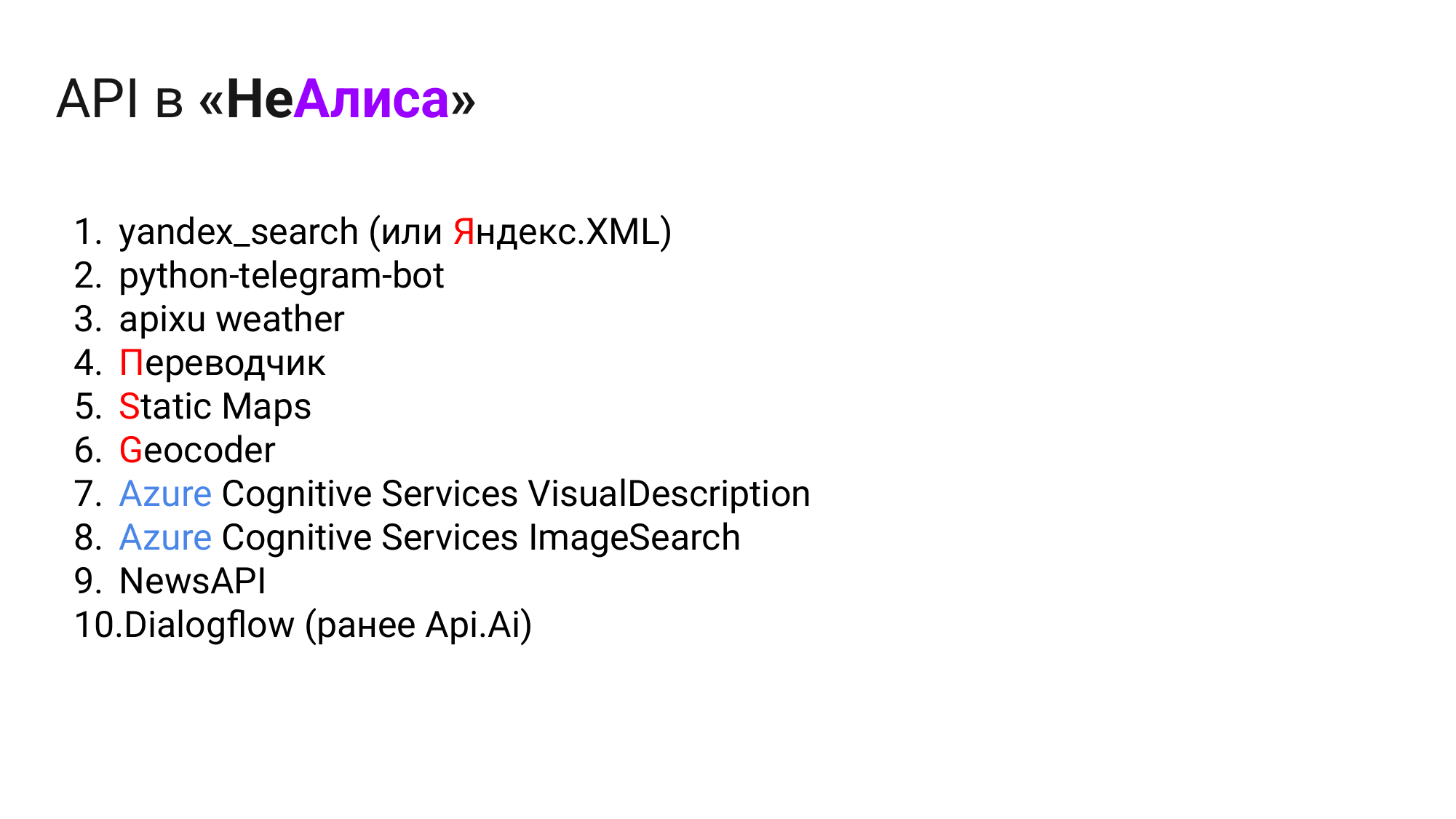

# API в «НеАлиса»
yandex_search (или Яндекс.XML)
python-telegram-bot
apixu weather
Переводчик
Static Maps
Geocoder
Azure Cognitive Services VisualDescription
Azure Cognitive Services ImageSearch
NewsAPI
Dialogflow (ранее Api.Ai)